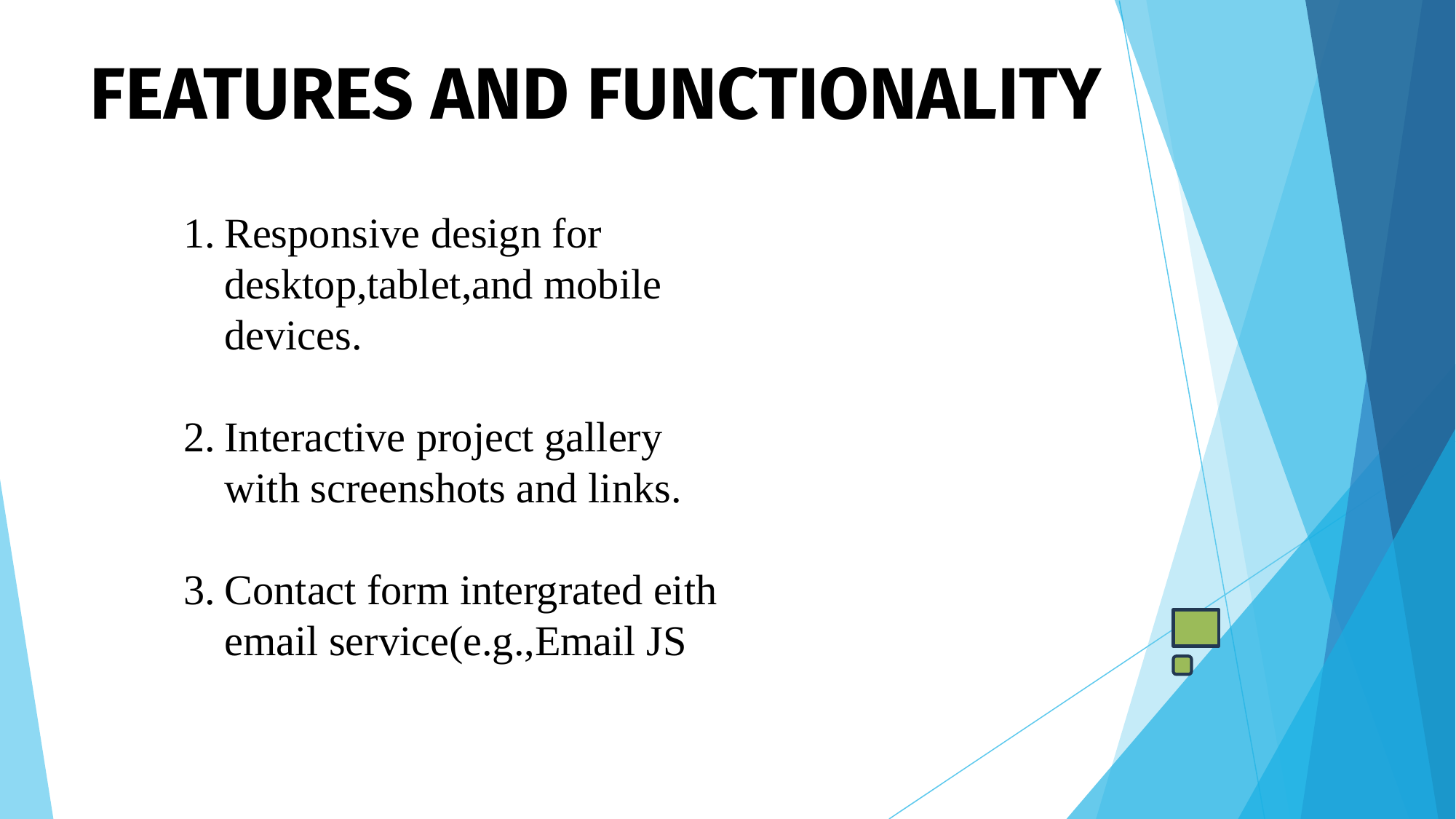

# FEATURES AND FUNCTIONALITY
Responsive design for desktop,tablet,and mobile devices.

Interactive project gallery with screenshots and links.

Contact form intergrated eith email service(e.g.,Email JS